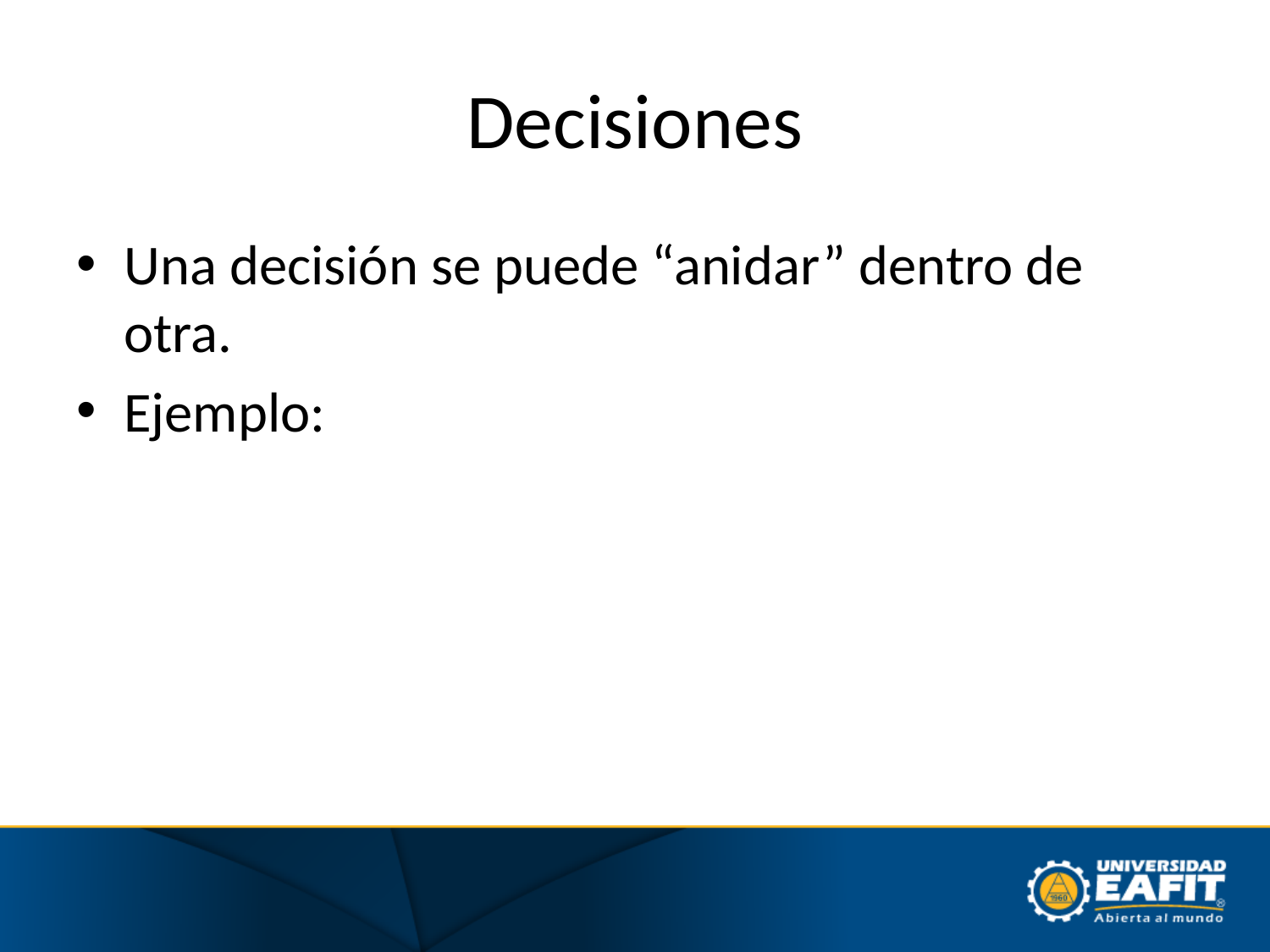

Decisiones
Una decisión se puede “anidar” dentro de otra.
Ejemplo: